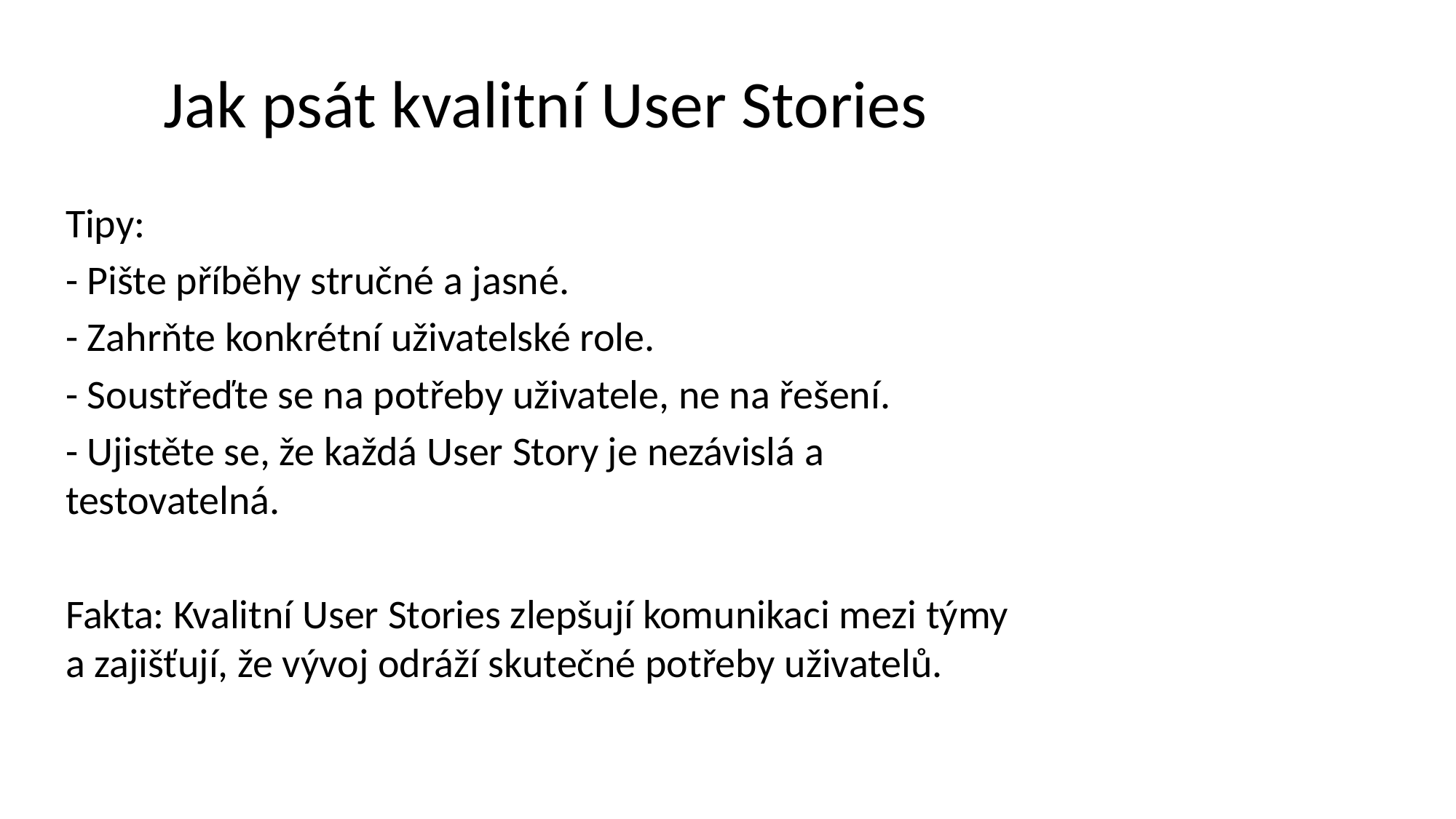

# Jak psát kvalitní User Stories
Tipy:
- Pište příběhy stručné a jasné.
- Zahrňte konkrétní uživatelské role.
- Soustřeďte se na potřeby uživatele, ne na řešení.
- Ujistěte se, že každá User Story je nezávislá a testovatelná.

Fakta: Kvalitní User Stories zlepšují komunikaci mezi týmy a zajišťují, že vývoj odráží skutečné potřeby uživatelů.